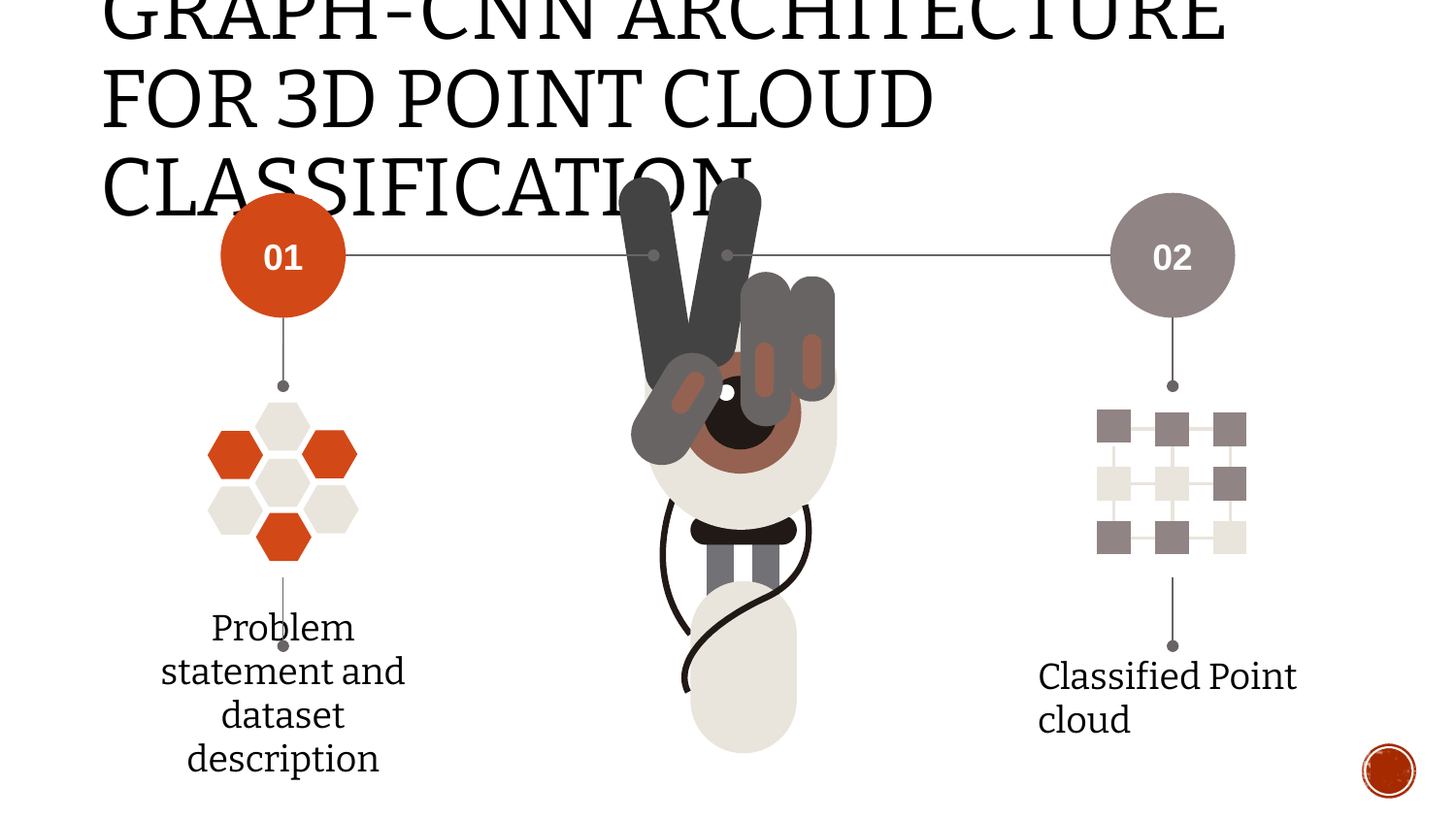

# Graph-CNN Architecture for 3D Point Cloud Classification

01
Problem statement and dataset description

02

Classified Point cloud